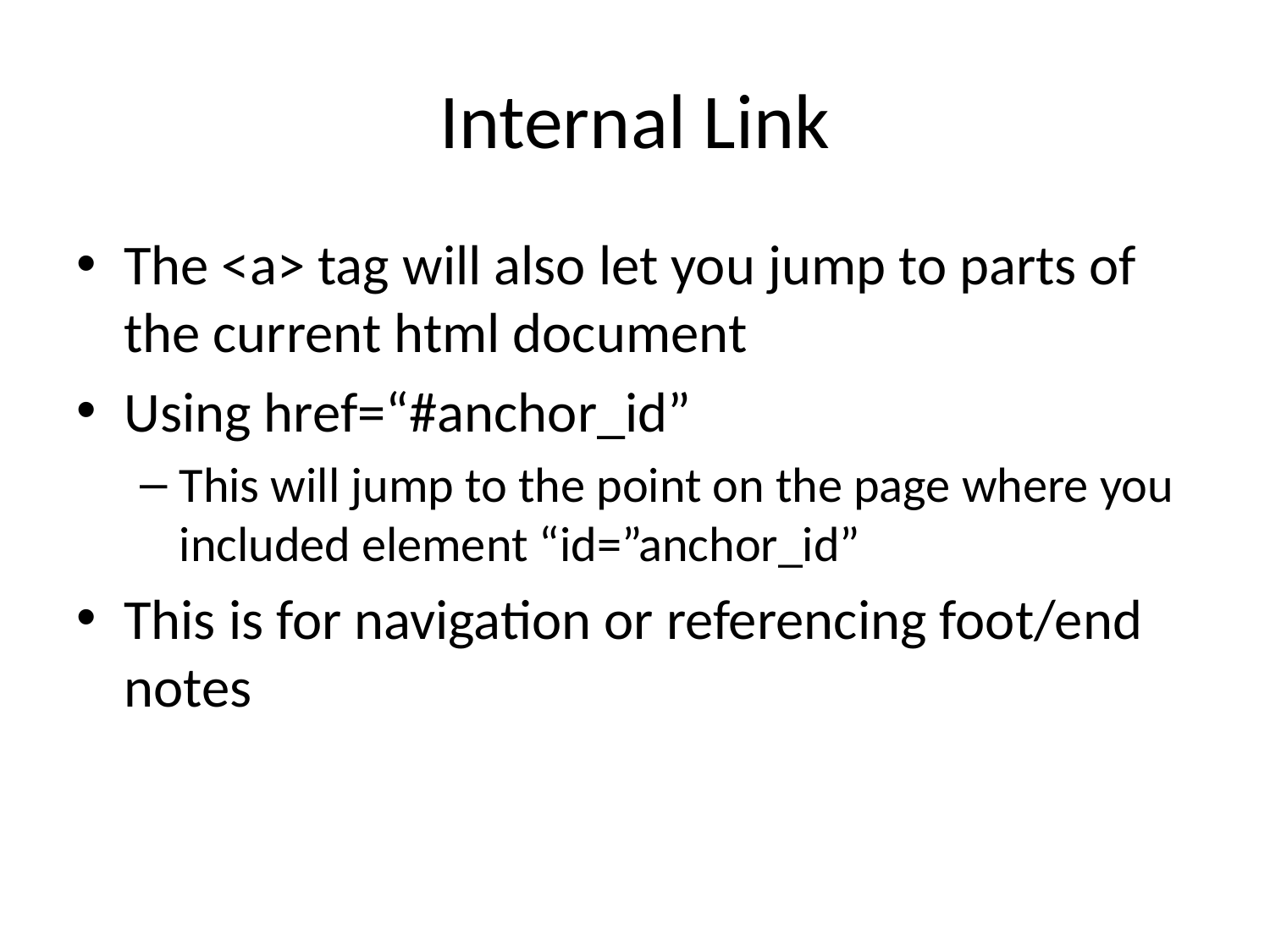

# Internal Link
The <a> tag will also let you jump to parts of the current html document
Using href=“#anchor_id”
This will jump to the point on the page where you included element “id=”anchor_id”
This is for navigation or referencing foot/end notes